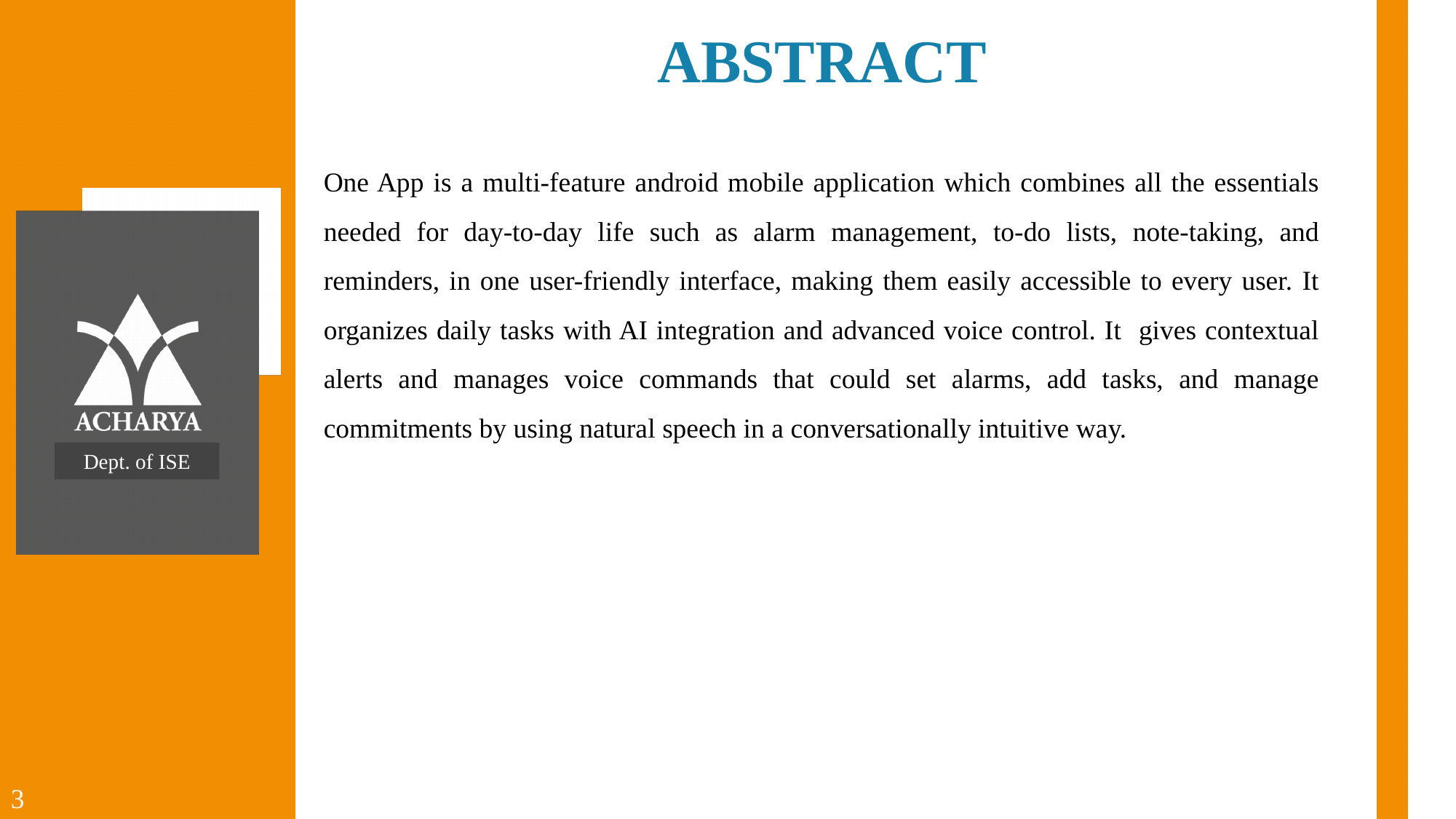

ABSTRACT
One App is a multi-feature android mobile application which combines all the essentials needed for day-to-day life such as alarm management, to-do lists, note-taking, and reminders, in one user-friendly interface, making them easily accessible to every user. It organizes daily tasks with AI integration and advanced voice control. It  gives contextual alerts and manages voice commands that could set alarms, add tasks, and manage commitments by using natural speech in a conversationally intuitive way.
Dept. of ISE
3